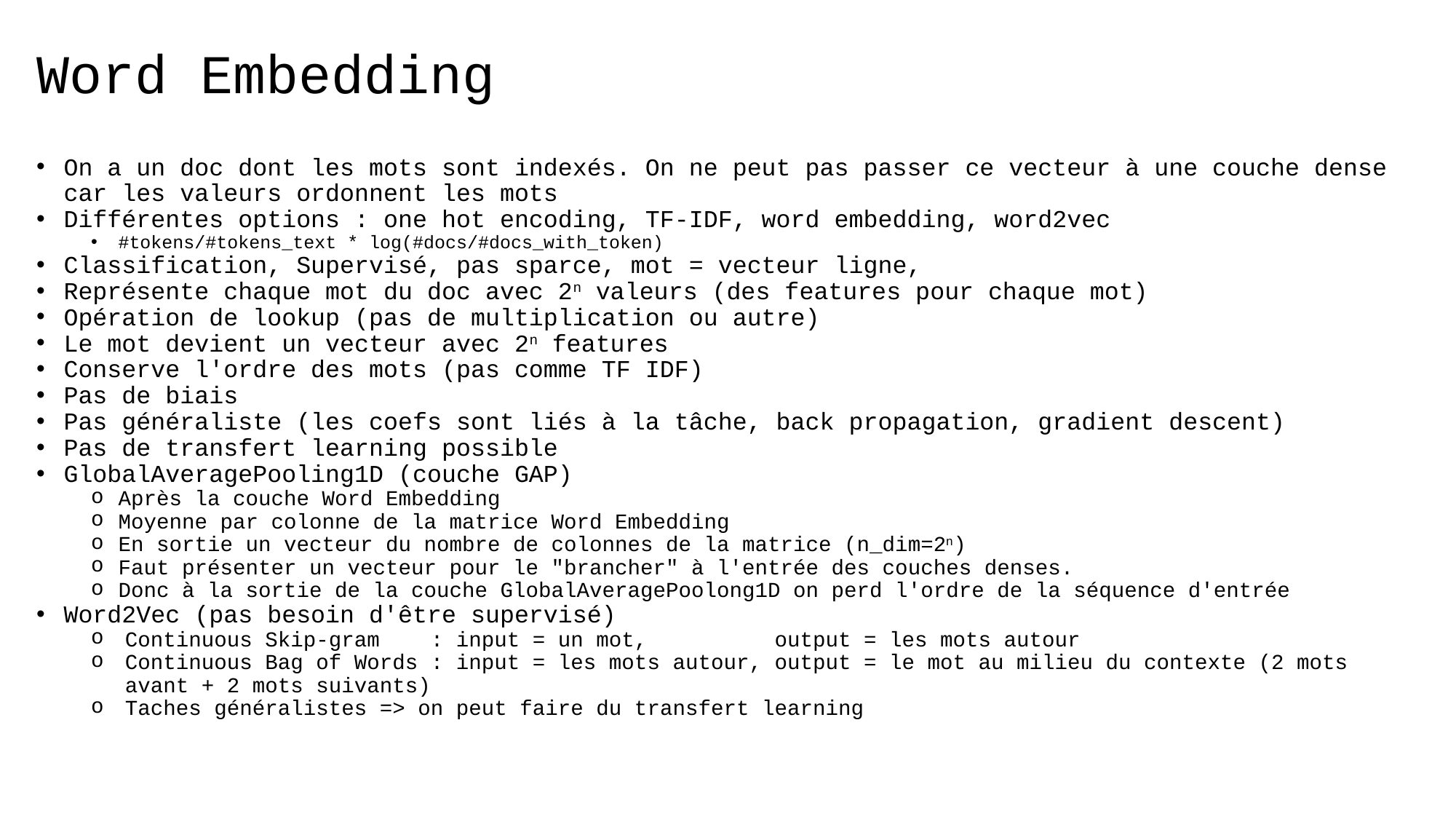

# Word Embedding
On a un doc dont les mots sont indexés. On ne peut pas passer ce vecteur à une couche dense car les valeurs ordonnent les mots
Différentes options : one hot encoding, TF-IDF, word embedding, word2vec
#tokens/#tokens_text * log(#docs/#docs_with_token)
Classification, Supervisé, pas sparce, mot = vecteur ligne,
Représente chaque mot du doc avec 2n valeurs (des features pour chaque mot)
Opération de lookup (pas de multiplication ou autre)
Le mot devient un vecteur avec 2n features
Conserve l'ordre des mots (pas comme TF IDF)
Pas de biais
Pas généraliste (les coefs sont liés à la tâche, back propagation, gradient descent)
Pas de transfert learning possible
GlobalAveragePooling1D (couche GAP)
Après la couche Word Embedding
Moyenne par colonne de la matrice Word Embedding
En sortie un vecteur du nombre de colonnes de la matrice (n_dim=2n)
Faut présenter un vecteur pour le "brancher" à l'entrée des couches denses.
Donc à la sortie de la couche GlobalAveragePoolong1D on perd l'ordre de la séquence d'entrée
Word2Vec (pas besoin d'être supervisé)
Continuous Skip-gram    : input = un mot,          output = les mots autour
Continuous Bag of Words : input = les mots autour, output = le mot au milieu du contexte (2 mots avant + 2 mots suivants)
Taches généralistes => on peut faire du transfert learning